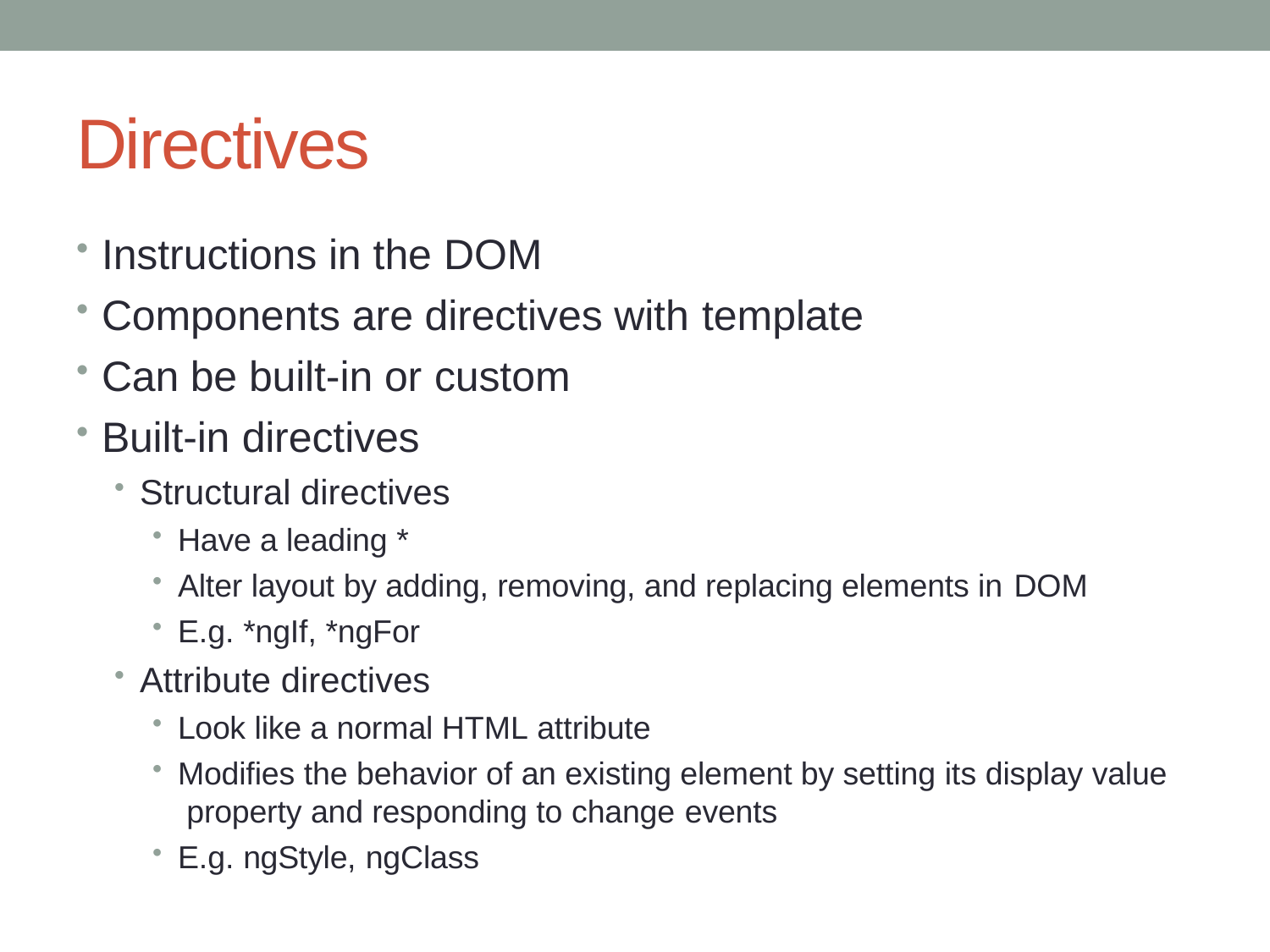

# Directives
Instructions in the DOM
Components are directives with template
Can be built-in or custom
Built-in directives
Structural directives
Have a leading *
Alter layout by adding, removing, and replacing elements in DOM
E.g. *ngIf, *ngFor
Attribute directives
Look like a normal HTML attribute
Modifies the behavior of an existing element by setting its display value  property and responding to change events
E.g. ngStyle, ngClass